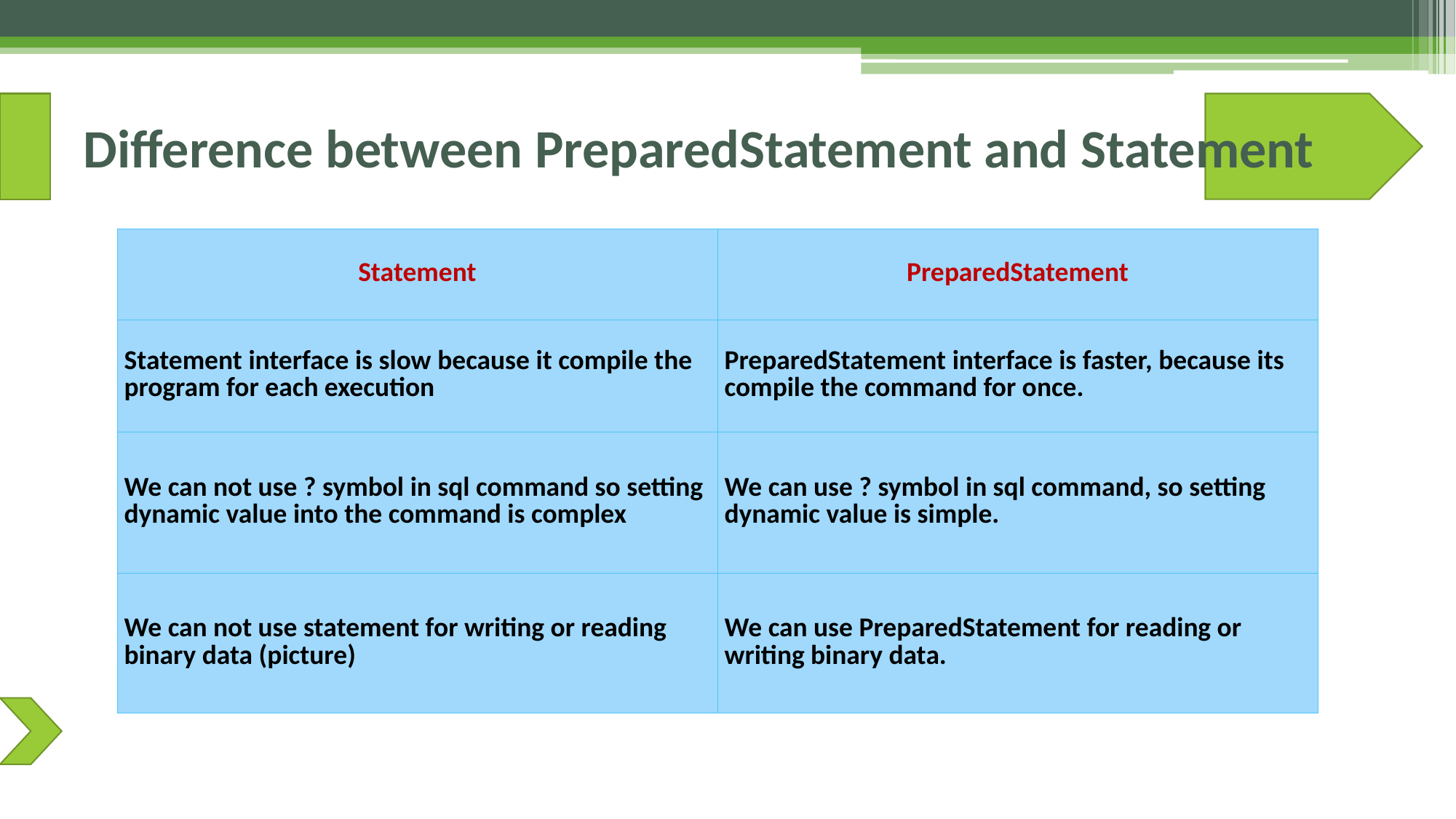

# Difference between PreparedStatement and Statement
| Statement | PreparedStatement |
| --- | --- |
| Statement interface is slow because it compile the program for each execution | PreparedStatement interface is faster, because its compile the command for once. |
| We can not use ? symbol in sql command so setting dynamic value into the command is complex | We can use ? symbol in sql command, so setting dynamic value is simple. |
| We can not use statement for writing or reading binary data (picture) | We can use PreparedStatement for reading or writing binary data. |